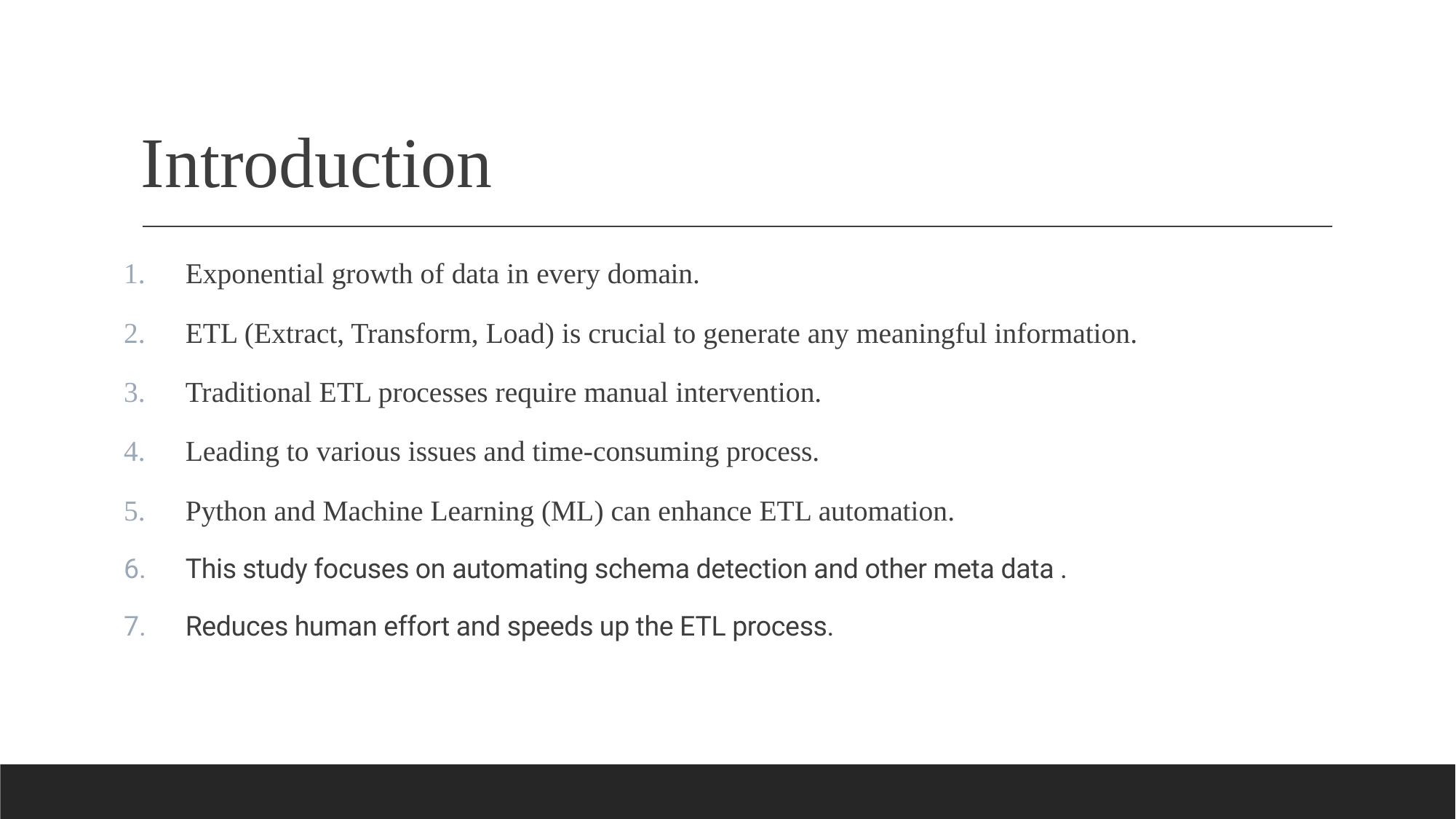

# Introduction
Exponential growth of data in every domain.
ETL (Extract, Transform, Load) is crucial to generate any meaningful information.
Traditional ETL processes require manual intervention.
Leading to various issues and time-consuming process.
Python and Machine Learning (ML) can enhance ETL automation.
This study focuses on automating schema detection and other meta data .
Reduces human effort and speeds up the ETL process.